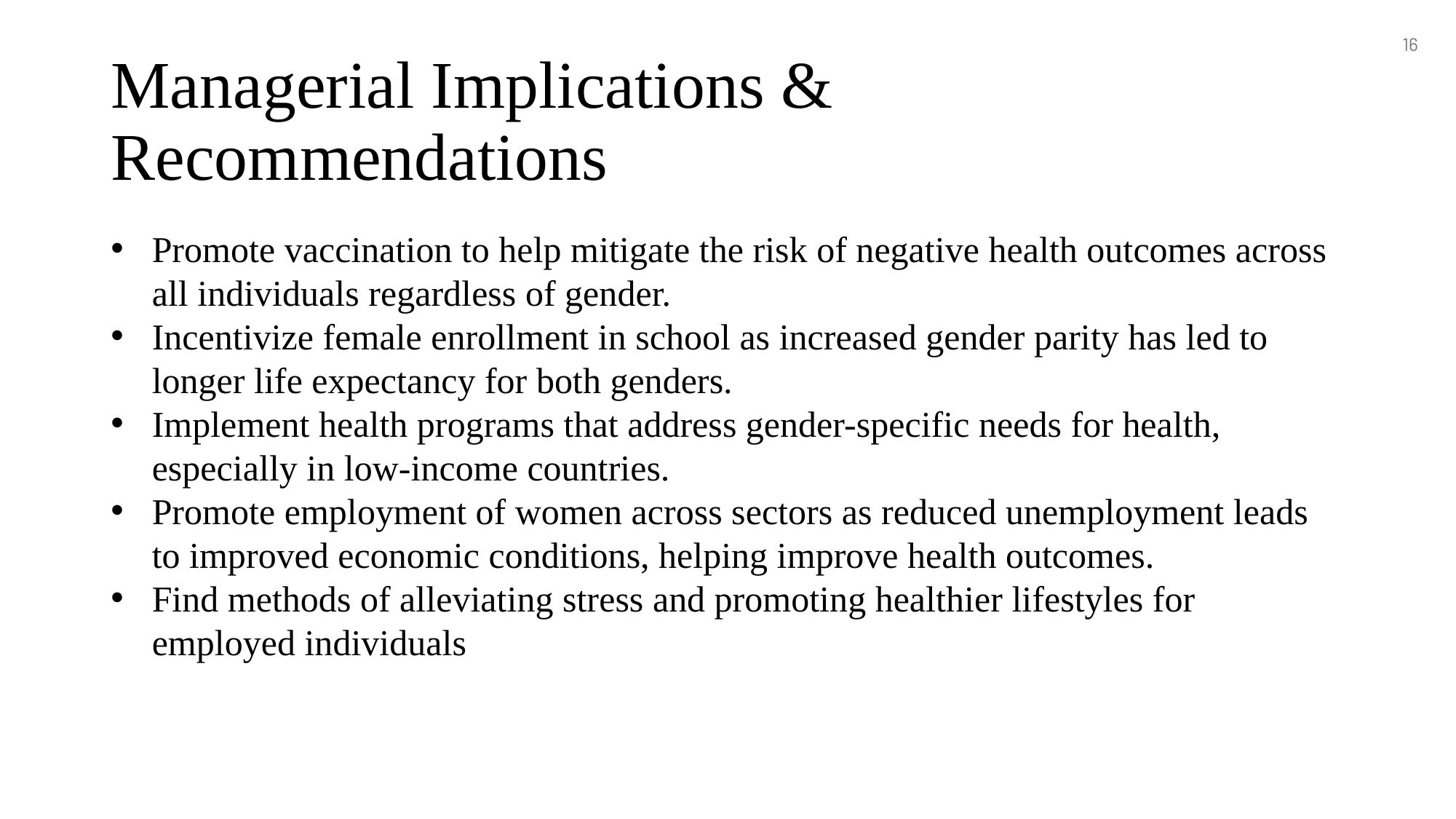

16
# Managerial Implications & Recommendations
Promote vaccination to help mitigate the risk of negative health outcomes across all individuals regardless of gender.
Incentivize female enrollment in school as increased gender parity has led to longer life expectancy for both genders.
Implement health programs that address gender-specific needs for health, especially in low-income countries.
Promote employment of women across sectors as reduced unemployment leads to improved economic conditions, helping improve health outcomes.
Find methods of alleviating stress and promoting healthier lifestyles for employed individuals